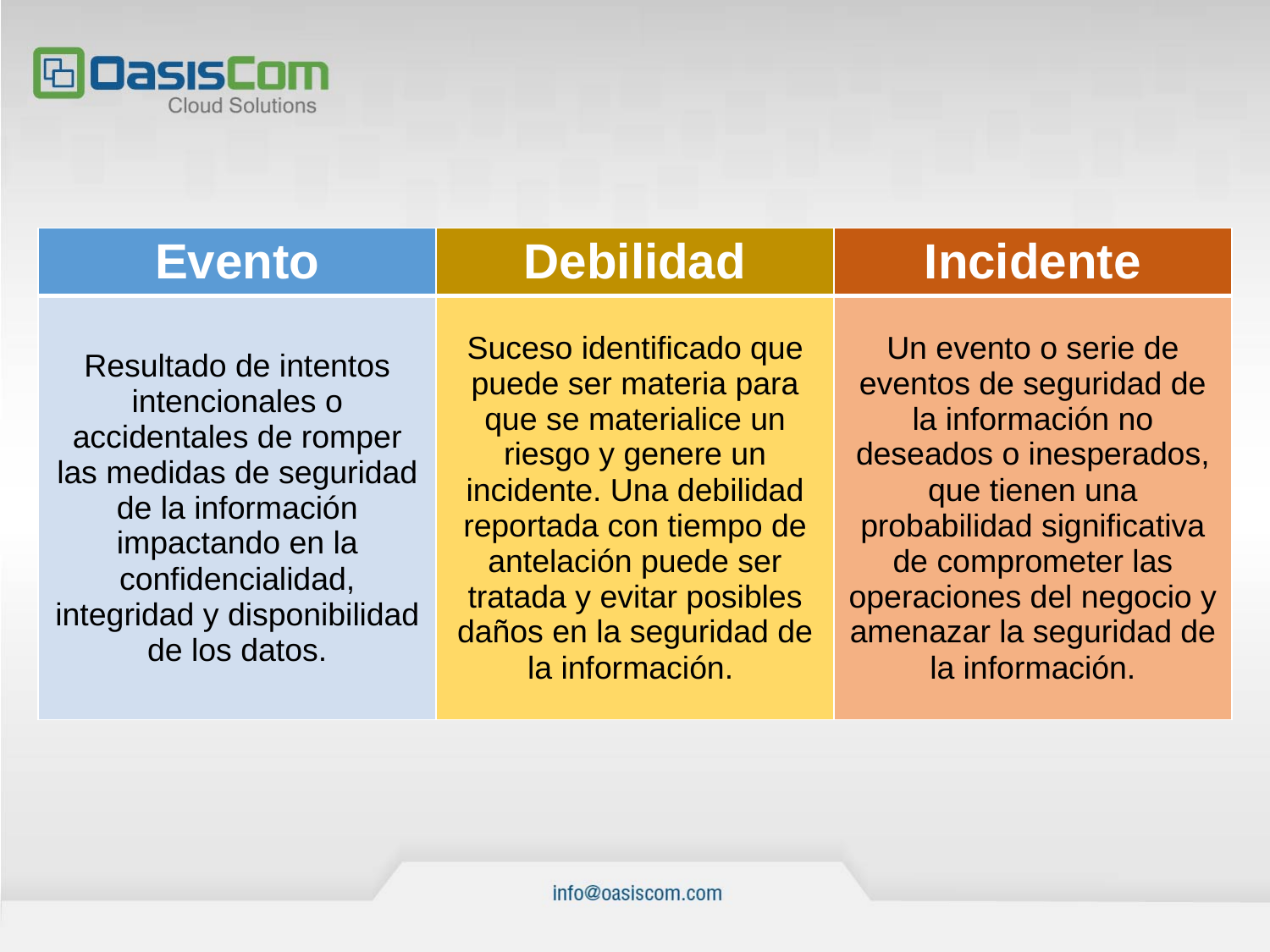

| Evento | Debilidad | Incidente |
| --- | --- | --- |
| Resultado de intentos intencionales o accidentales de romper las medidas de seguridad de la información impactando en la confidencialidad, integridad y disponibilidad de los datos. | Suceso identificado que puede ser materia para que se materialice un riesgo y genere un incidente. Una debilidad reportada con tiempo de antelación puede ser tratada y evitar posibles daños en la seguridad de la información. | Un evento o serie de eventos de seguridad de la información no deseados o inesperados, que tienen una probabilidad significativa de comprometer las operaciones del negocio y amenazar la seguridad de la información. |